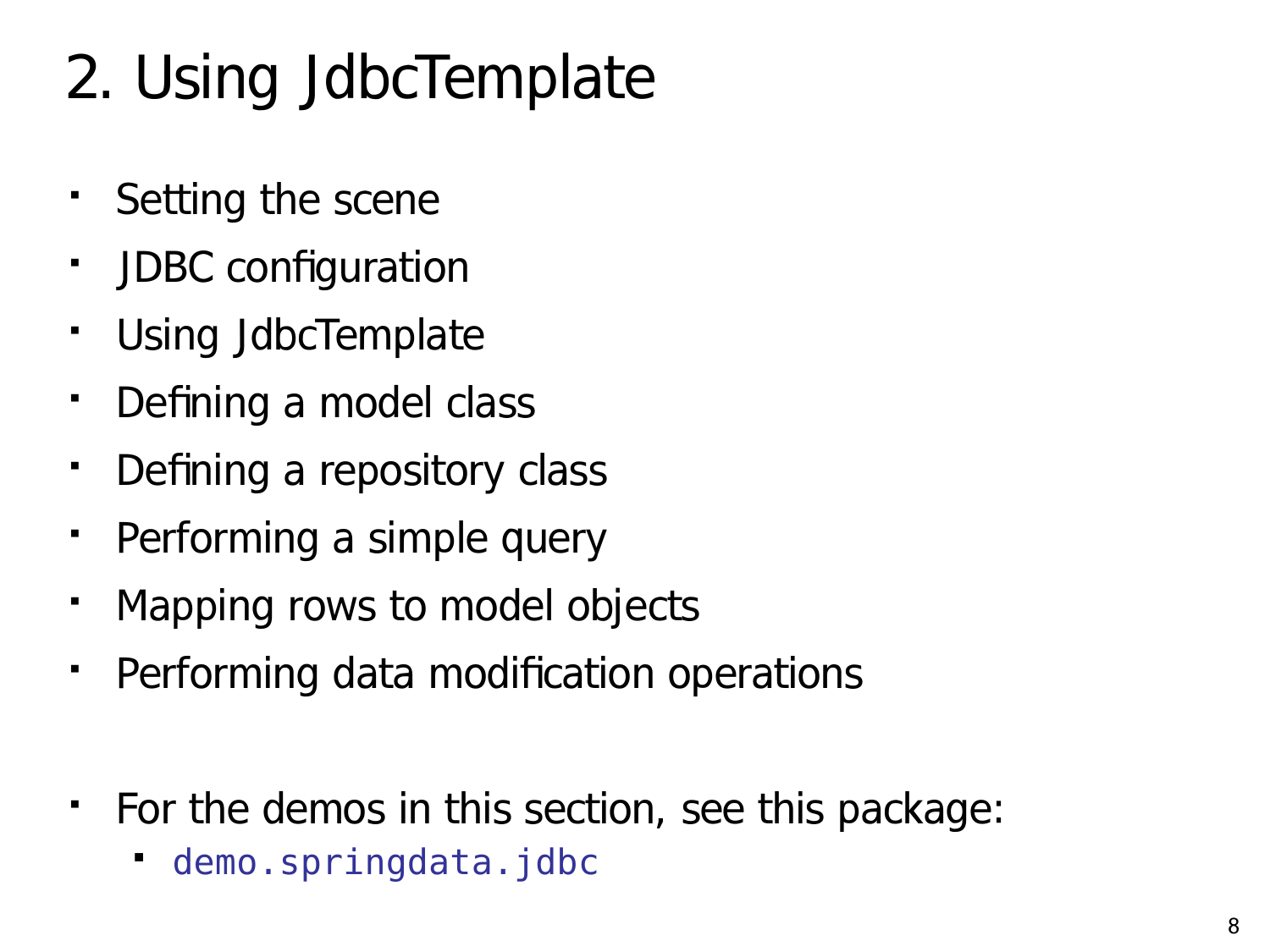

# 2. Using JdbcTemplate
Setting the scene
JDBC configuration
Using JdbcTemplate
Defining a model class
Defining a repository class
Performing a simple query
Mapping rows to model objects
Performing data modification operations

For the demos in this section, see this package:
demo.springdata.jdbc

8